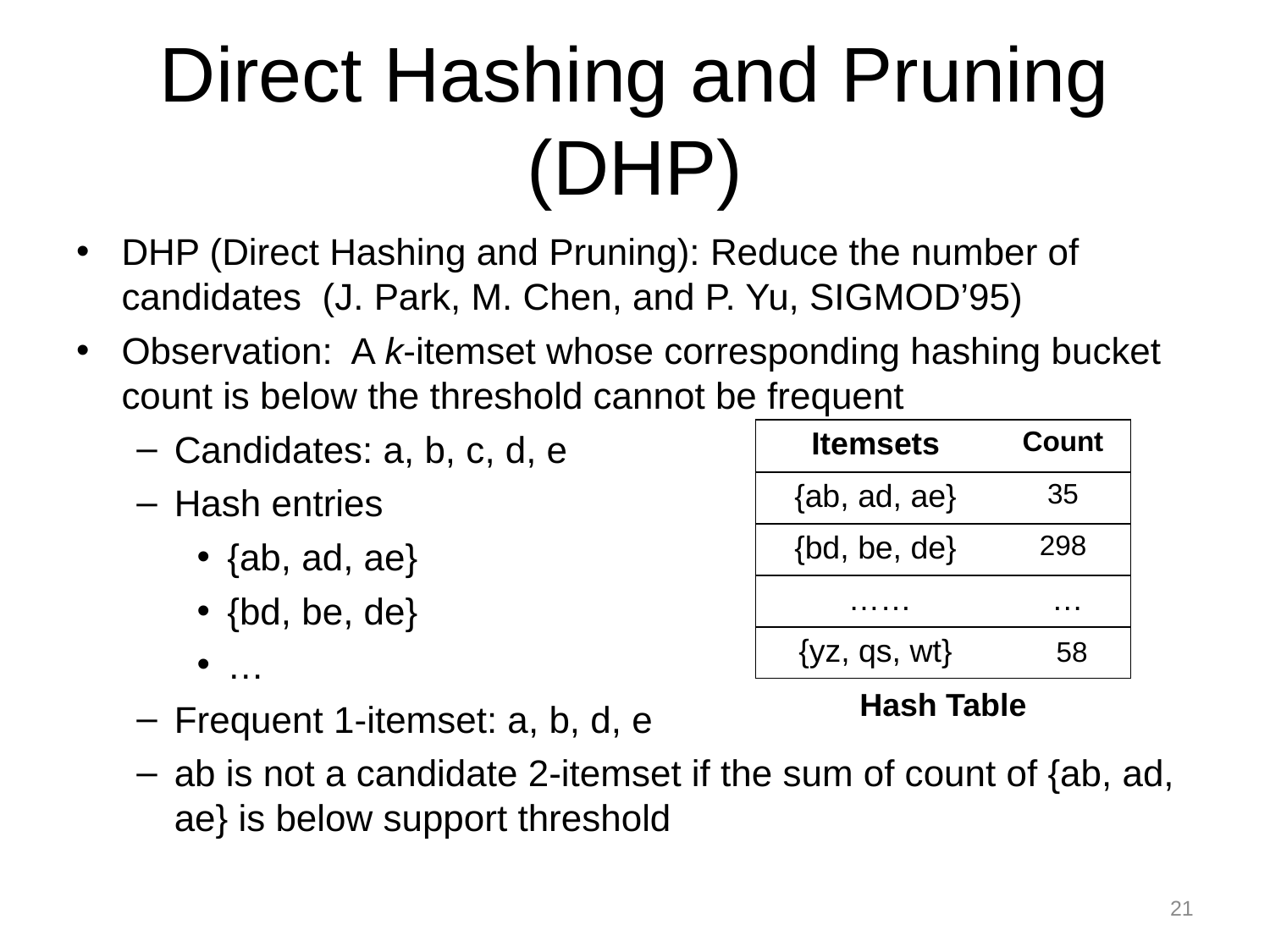

# Direct Hashing and Pruning (DHP)
DHP (Direct Hashing and Pruning): Reduce the number of candidates  (J. Park, M. Chen, and P. Yu, SIGMOD’95)
Observation:  A k-itemset whose corresponding hashing bucket count is below the threshold cannot be frequent
Candidates: a, b, c, d, e
Hash entries
{ab, ad, ae}
{bd, be, de}
…
Frequent 1-itemset: a, b, d, e
ab is not a candidate 2-itemset if the sum of count of {ab, ad, ae} is below support threshold
| Itemsets | Count |
| --- | --- |
| {ab, ad, ae} | 35 |
| {bd, be, de} | 298 |
| …… | … |
| {yz, qs, wt} | 58 |
Hash Table
21